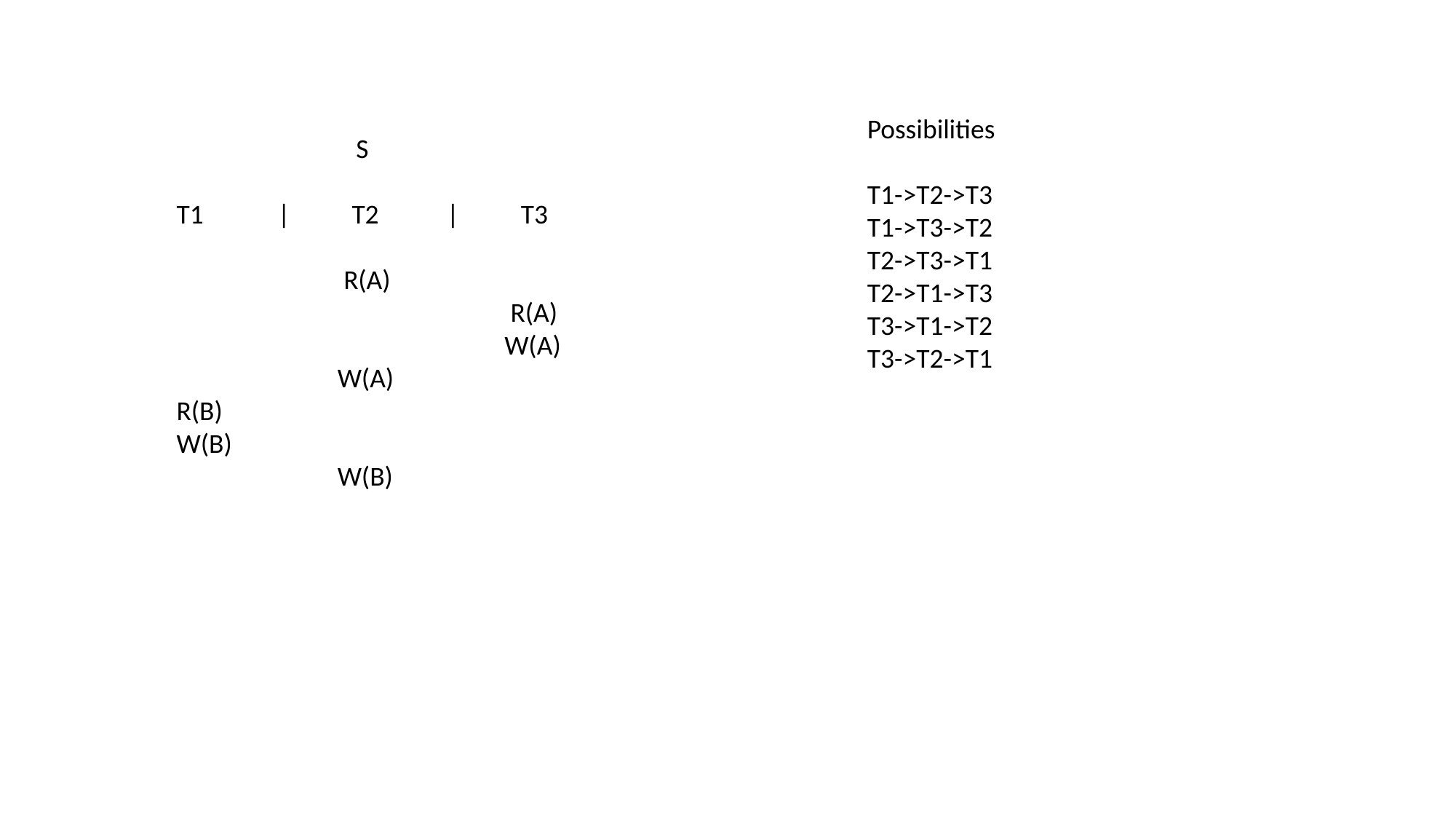

Possibilities

T1->T2->T3
T1->T3->T2
T2->T3->T1
T2->T1->T3
T3->T1->T2
T3->T2->T1
                             S

T1            |          T2           |          T3

                           R(A)
                                                      R(A)
                                                     W(A)
                          W(A)
R(B)
W(B)
                          W(B)